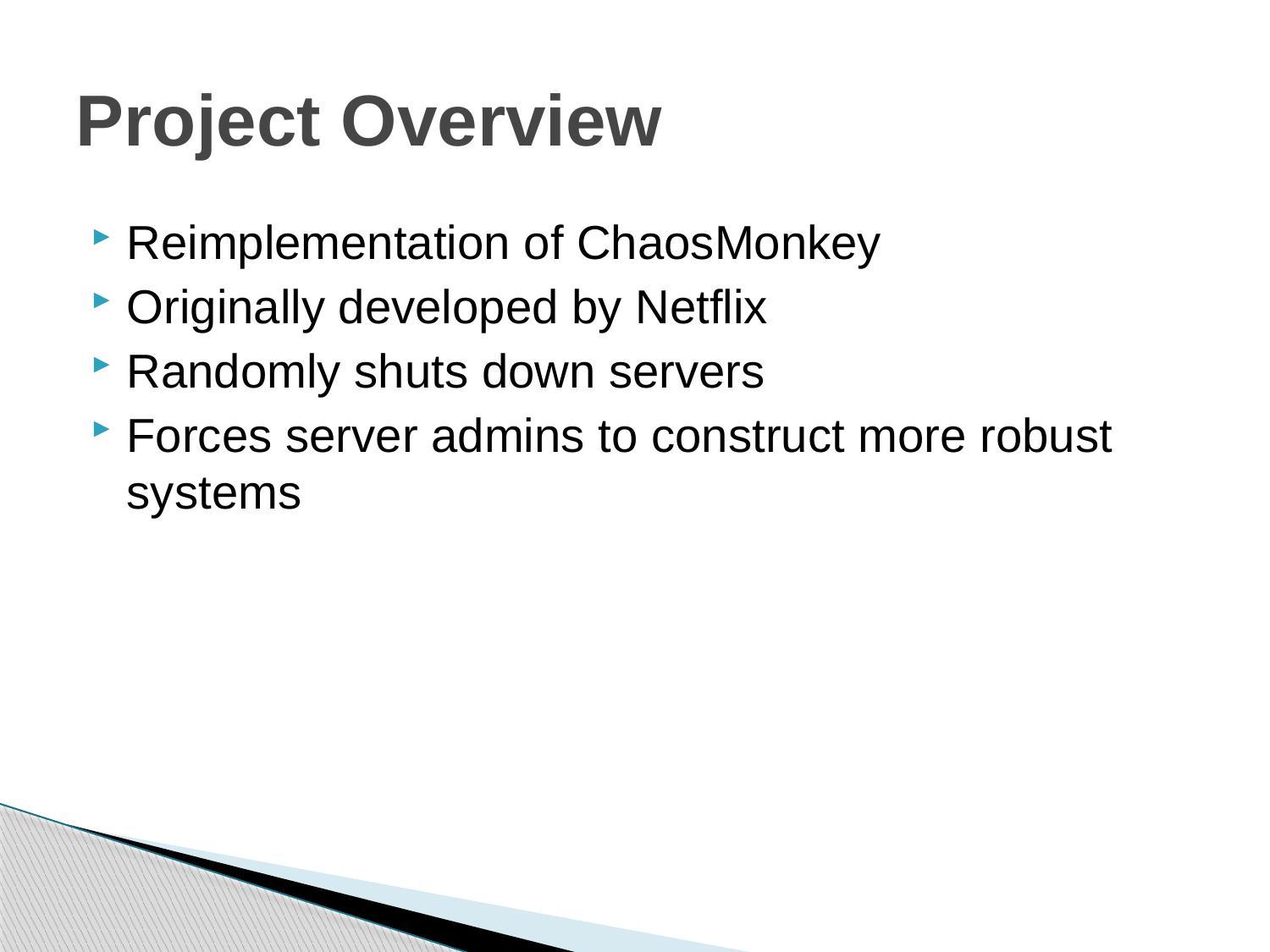

# Project Overview
Reimplementation of ChaosMonkey
Originally developed by Netflix
Randomly shuts down servers
Forces server admins to construct more robust systems